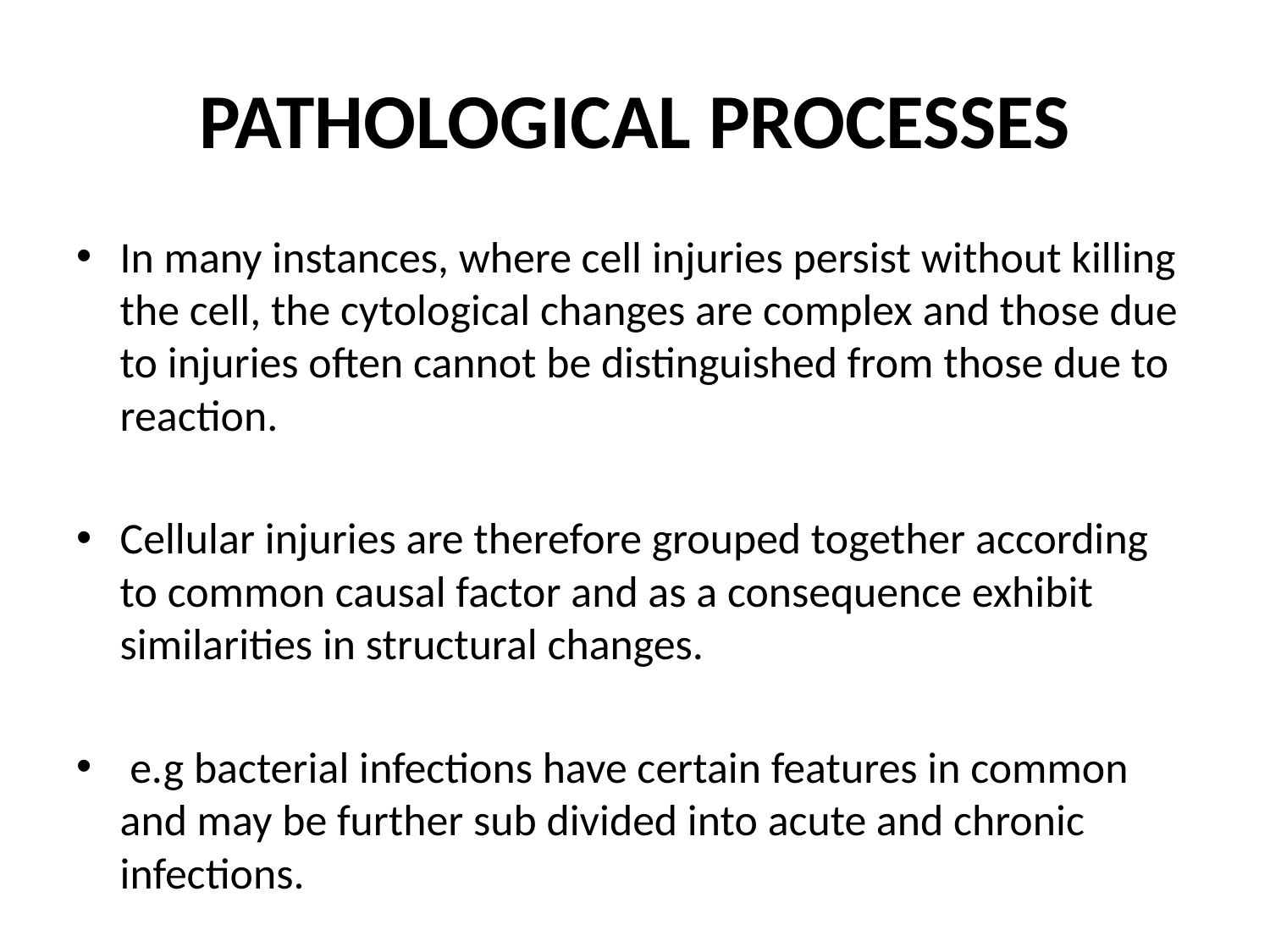

# PATHOLOGICAL PROCESSES
In many instances, where cell injuries persist without killing the cell, the cytological changes are complex and those due to injuries often cannot be distinguished from those due to reaction.

Cellular injuries are therefore grouped together according to common causal factor and as a consequence exhibit similarities in structural changes.

 e.g bacterial infections have certain features in common and may be further sub divided into acute and chronic infections.